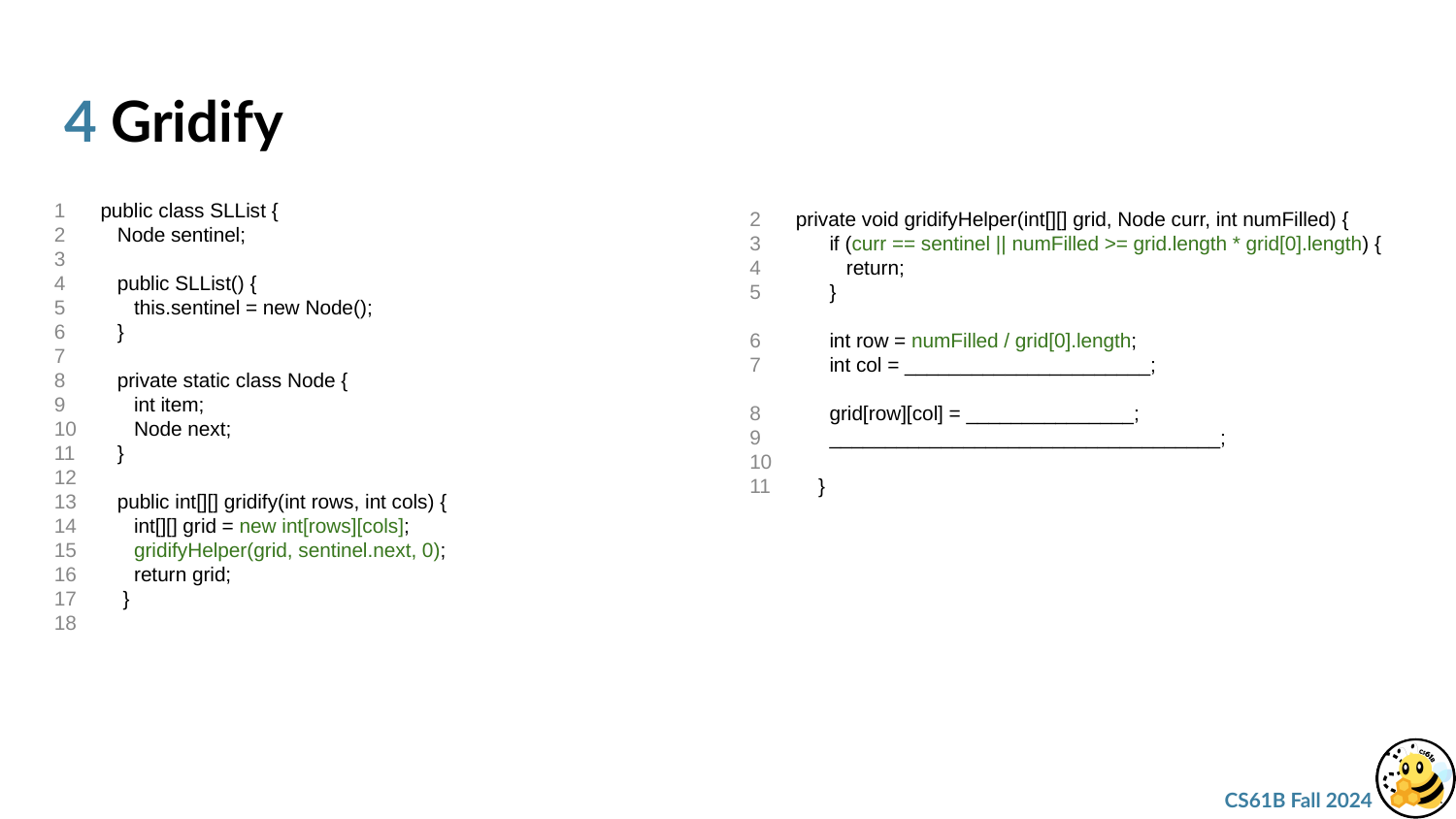

private void gridifyHelper(int[][] grid, Node curr, int numFilled) {
      if (curr == sentinel || numFilled >= grid.length * grid[0].length) {
         return;
      }

      int row = numFilled / grid[0].length;
      int col = ______________________;

      grid[row][col] = _______________;
      ___________________________________;

    }

# 4 Gridify
public class SLList {
   Node sentinel;

   public SLList() {
      this.sentinel = new Node();
   }

   private static class Node {
      int item;
      Node next;
   }

   public int[][] gridify(int rows, int cols) {
      int[][] grid = new int[rows][cols];
      gridifyHelper(grid, sentinel.next, 0);
      return grid;
    }